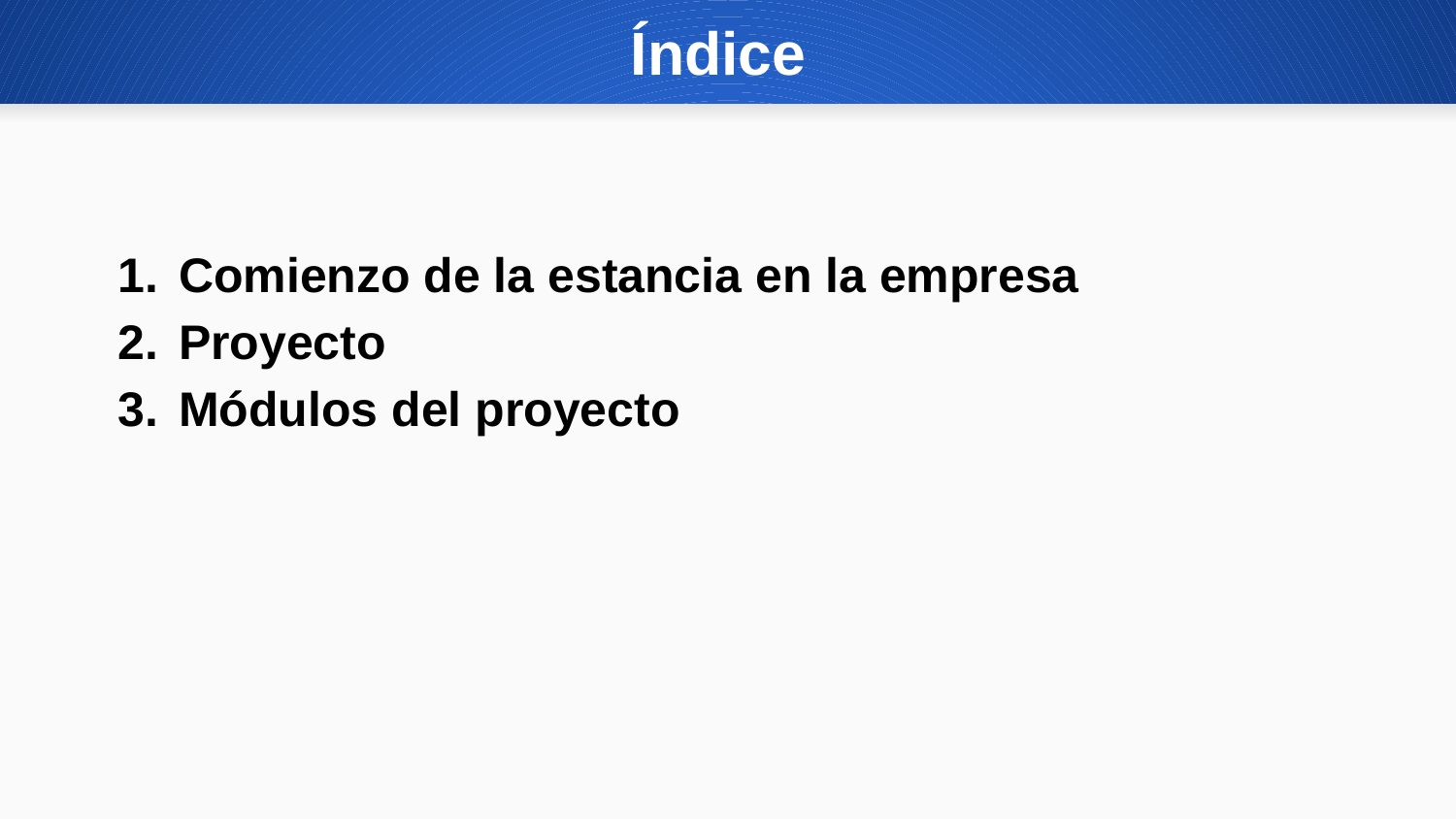

# Índice
Comienzo de la estancia en la empresa
Proyecto
Módulos del proyecto